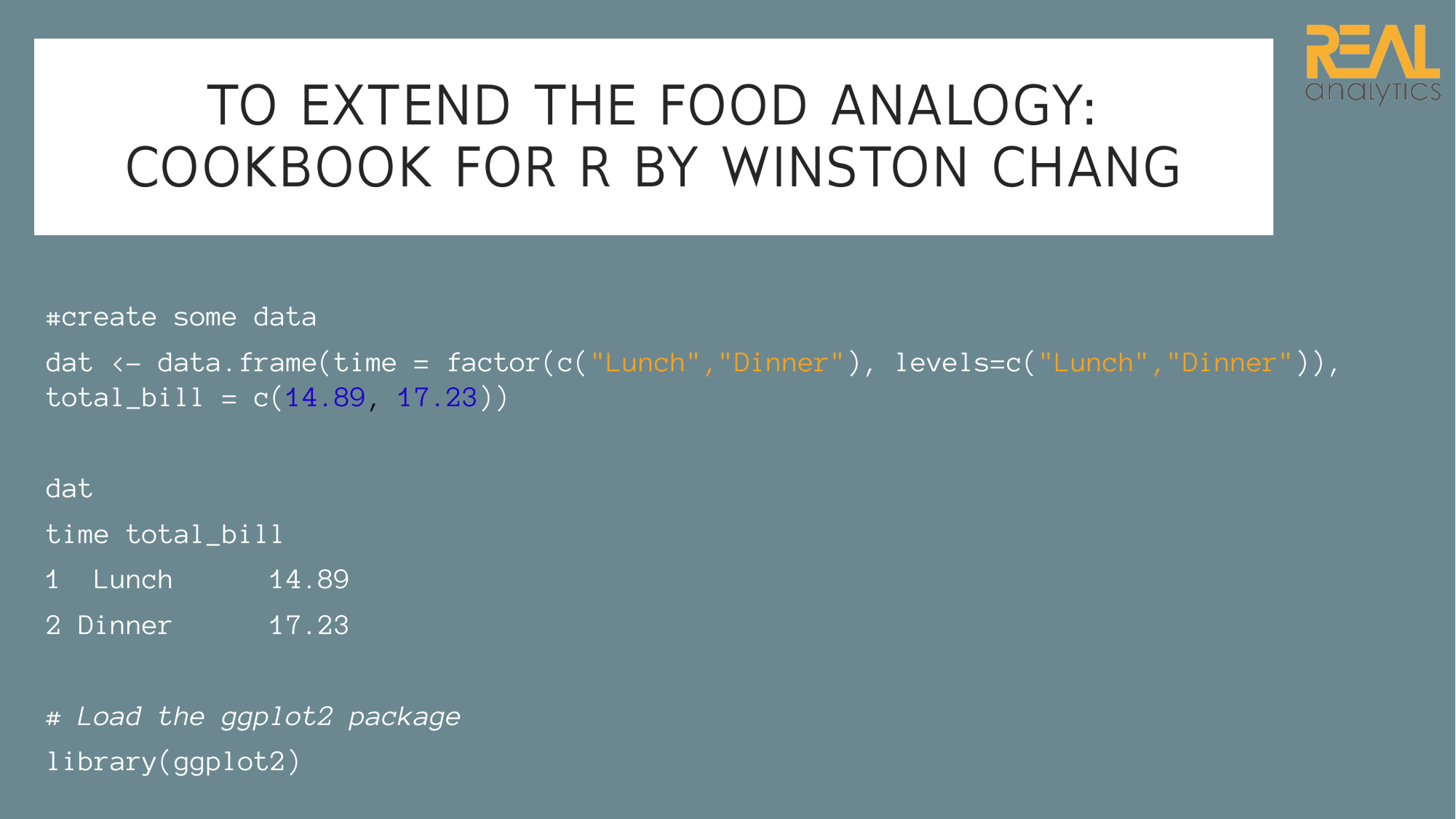

# To extend the food analogy: cookbook for r by winston chang

#create some data
dat <- data.frame(time = factor(c("Lunch","Dinner"), levels=c("Lunch","Dinner")), total_bill = c(14.89, 17.23))

dat
time total_bill
1  Lunch      14.89
2 Dinner      17.23

# Load the ggplot2 package
library(ggplot2)